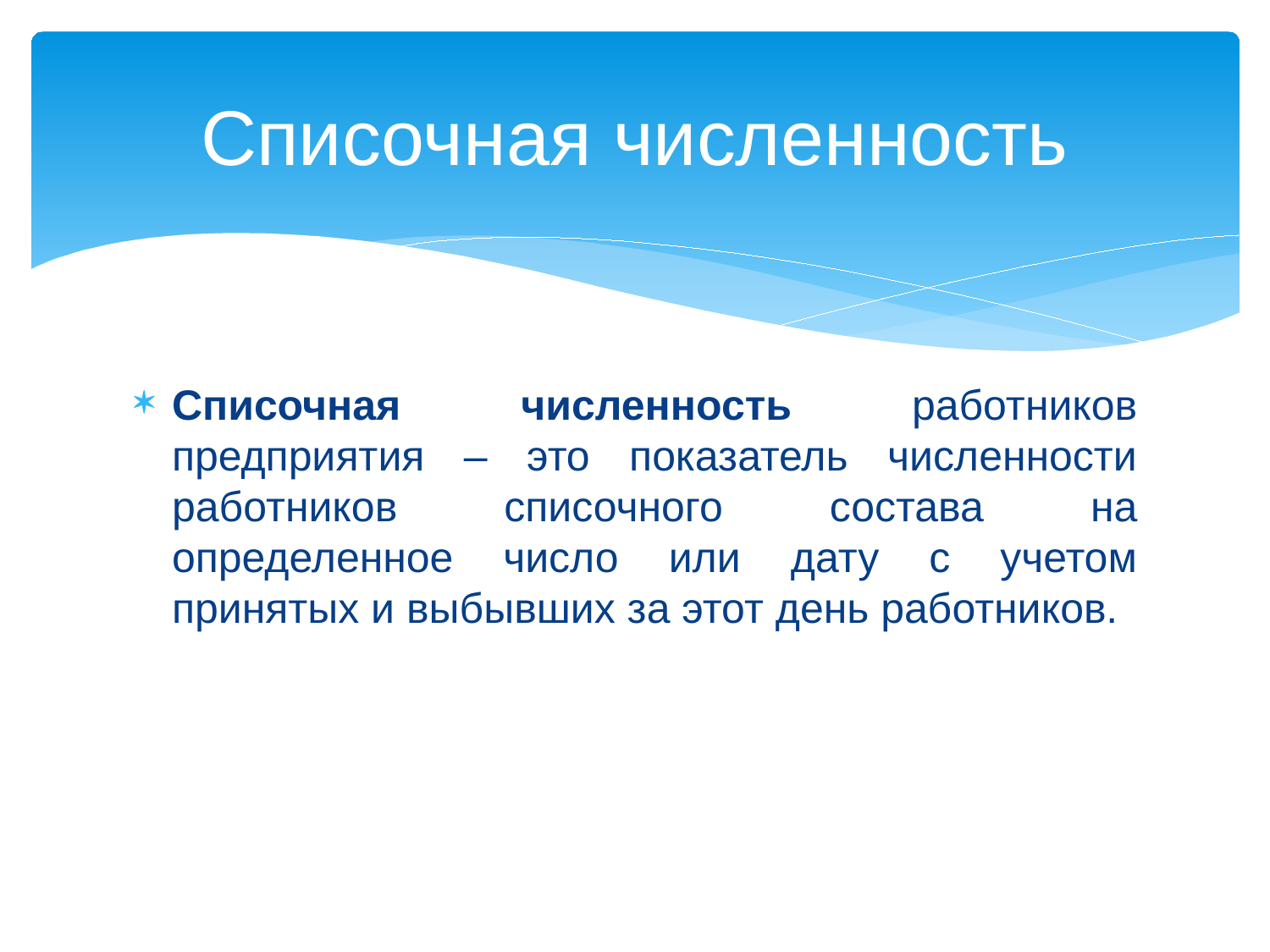

# Списочная численность
Списочная численность работников предприятия – это показатель численности работников списочного состава на определенное число или дату с учетом принятых и выбывших за этот день работников.